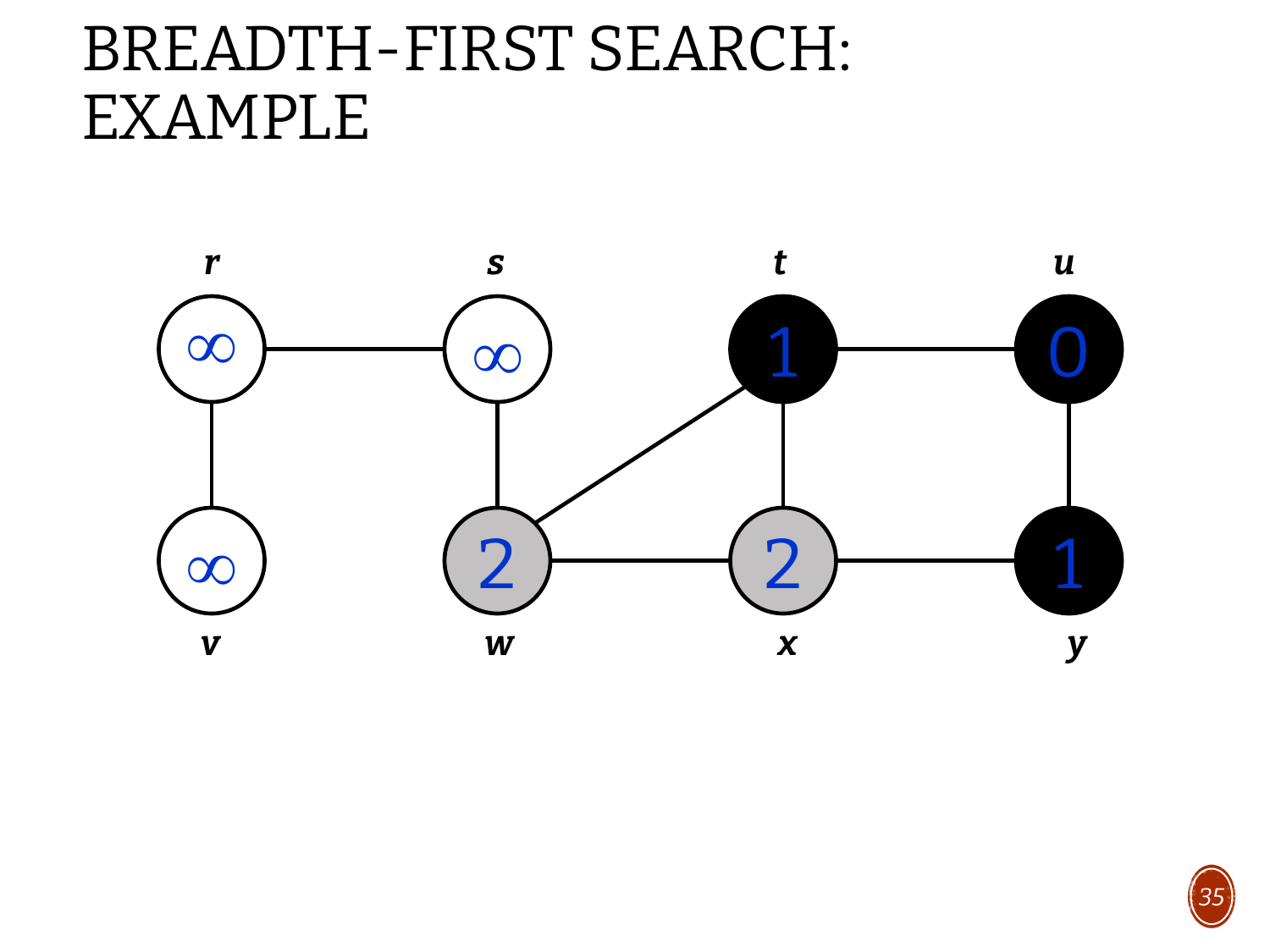

# Breadth-First Search: Example
r
s
t
u
∞
∞
1
0
∞
2
2
1
v
w
x
y
35